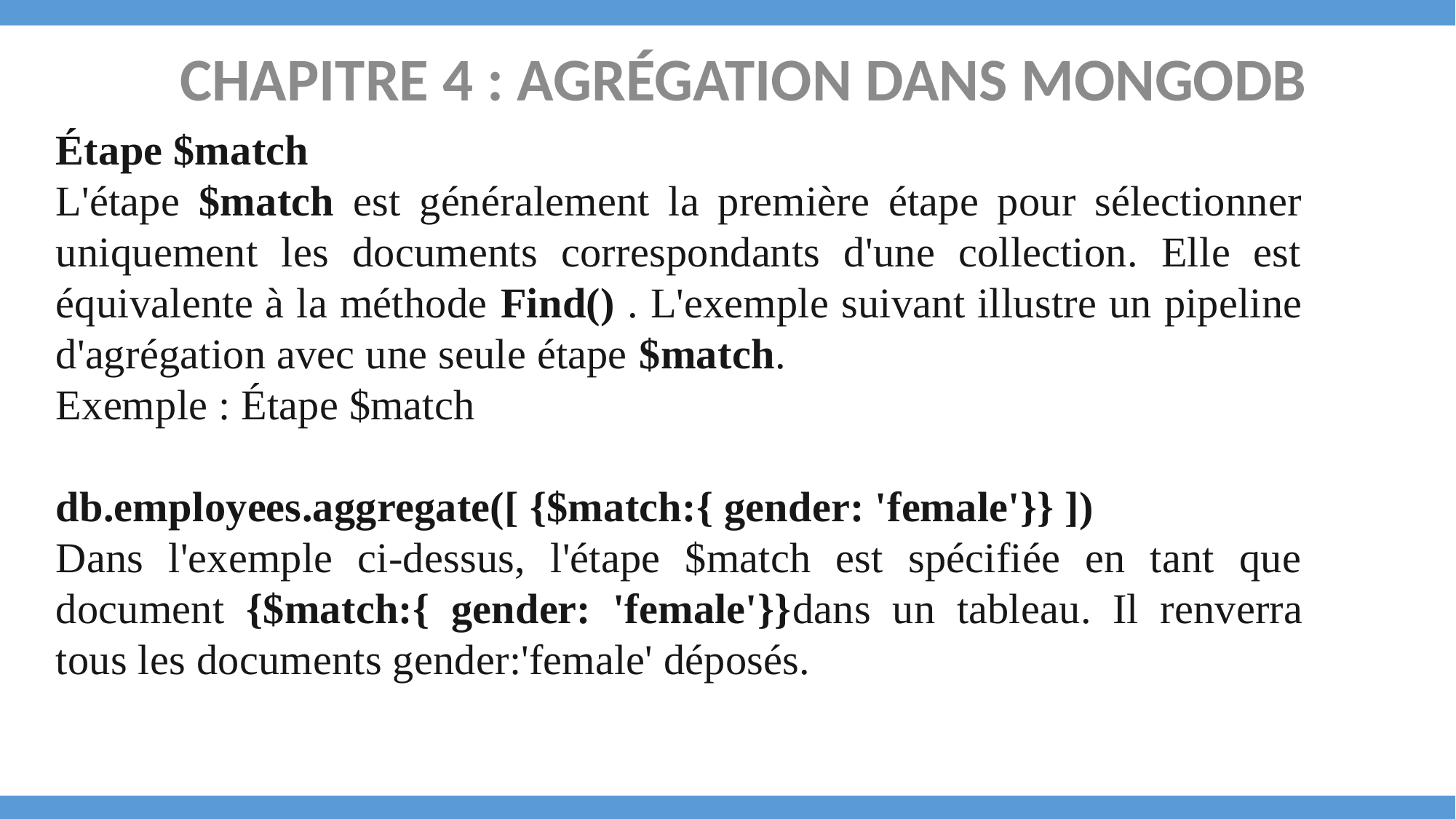

CHAPITRE 4 : AGRÉGATION DANS MONGODB
Étape $match
L'étape $match est généralement la première étape pour sélectionner uniquement les documents correspondants d'une collection. Elle est équivalente à la méthode Find() . L'exemple suivant illustre un pipeline d'agrégation avec une seule étape $match.
Exemple : Étape $match

db.employees.aggregate([ {$match:{ gender: 'female'}} ])
Dans l'exemple ci-dessus, l'étape $match est spécifiée en tant que document {$match:{ gender: 'female'}}dans un tableau. Il renverra tous les documents gender:'female' déposés.